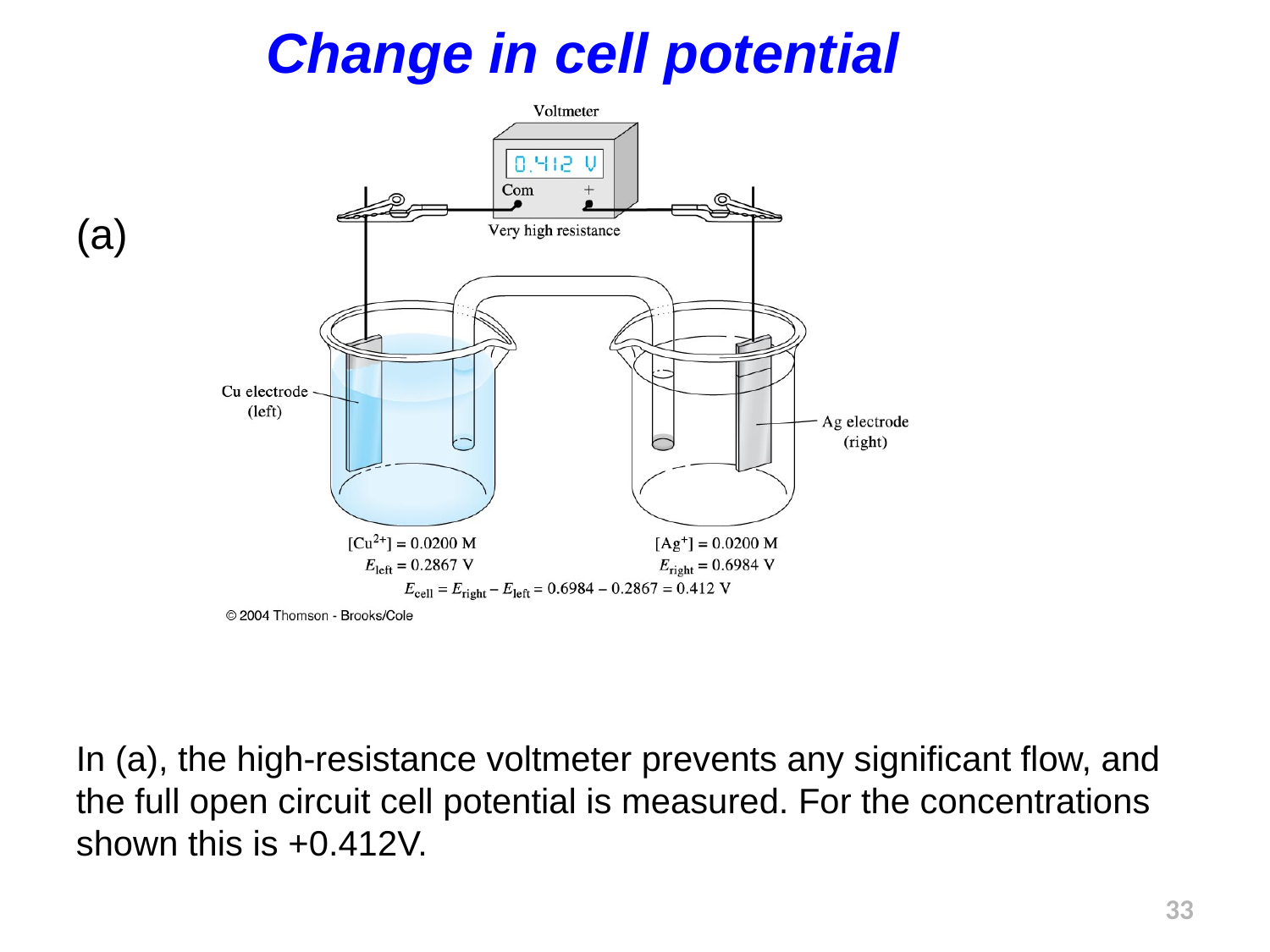

Change in cell potential

(a)
In (a), the high-resistance voltmeter prevents any significant flow, and the full open circuit cell potential is measured. For the concentrations shown this is +0.412V.
33